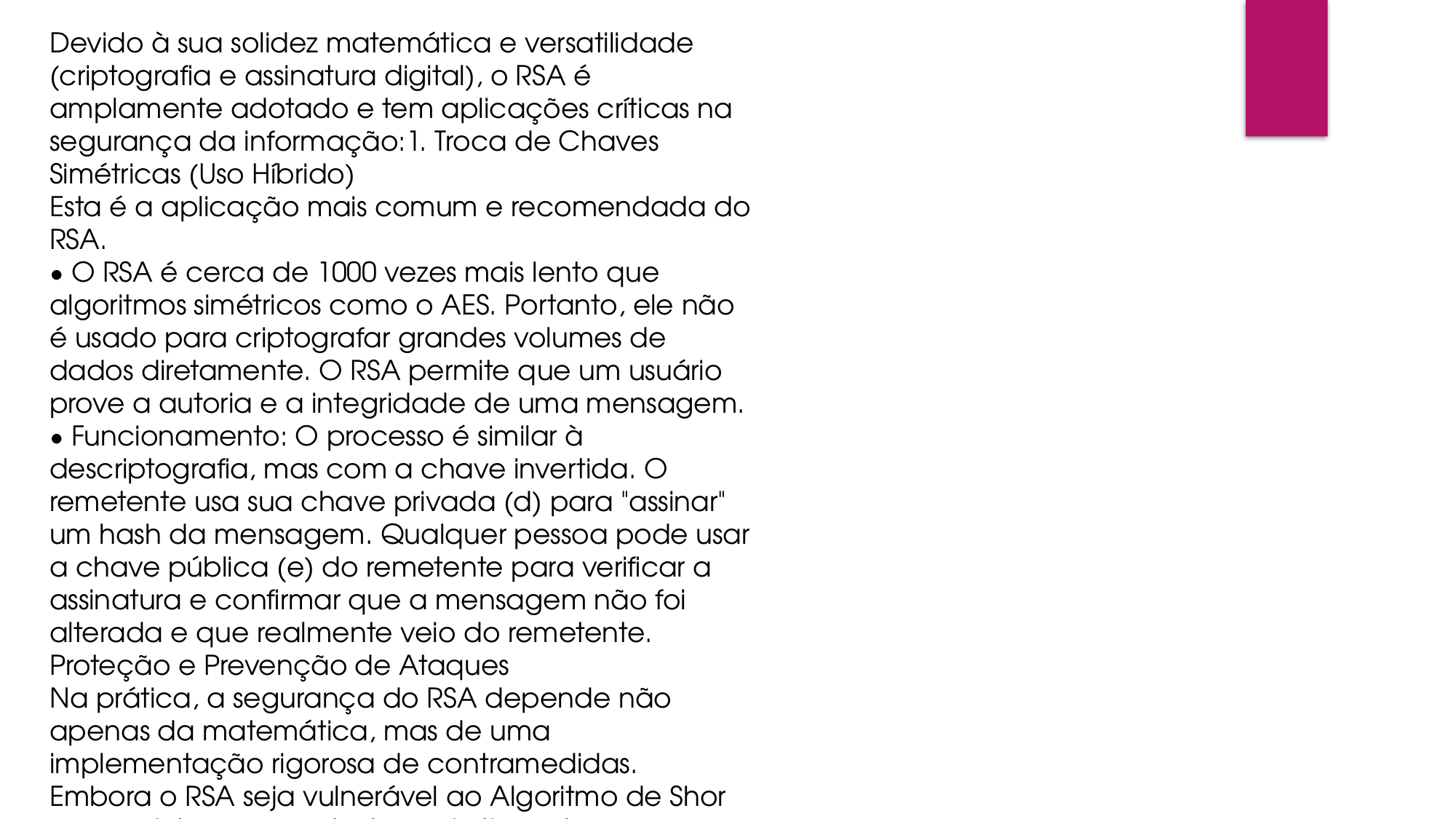

Devido à sua solidez matemática e versatilidade (criptografia e assinatura digital), o RSA é amplamente adotado e tem aplicações críticas na segurança da informação:1. Troca de Chaves Simétricas (Uso Híbrido)
Esta é a aplicação mais comum e recomendada do RSA.
• O RSA é cerca de 1000 vezes mais lento que algoritmos simétricos como o AES. Portanto, ele não é usado para criptografar grandes volumes de dados diretamente. O RSA permite que um usuário prove a autoria e a integridade de uma mensagem.
• Funcionamento: O processo é similar à descriptografia, mas com a chave invertida. O remetente usa sua chave privada (d) para "assinar" um hash da mensagem. Qualquer pessoa pode usar a chave pública (e) do remetente para verificar a assinatura e confirmar que a mensagem não foi alterada e que realmente veio do remetente.
Proteção e Prevenção de Ataques
Na prática, a segurança do RSA depende não apenas da matemática, mas de uma implementação rigorosa de contramedidas.
Embora o RSA seja vulnerável ao Algoritmo de Shor em um futuro computador quântico, ele permanece uma tecnologia madura e segura para a maioria das necessidades de segurança atuais, desde que implementado corretamente com as melhores práticas de padding e tamanho de chave (≥ 2048 bits).